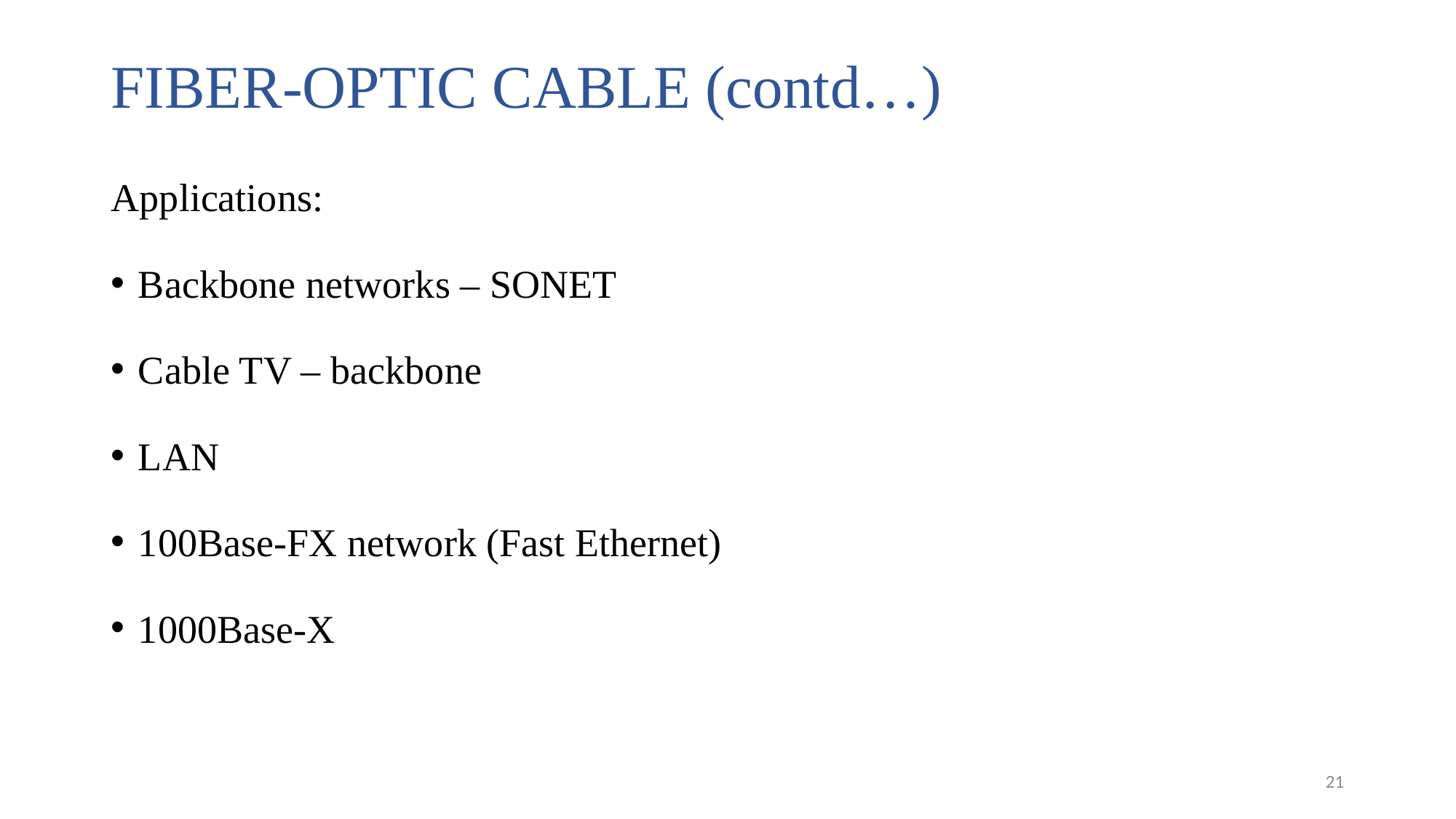

# FIBER-OPTIC CABLE (contd…)
Applications:
Backbone networks – SONET
Cable TV – backbone
LAN
100Base-FX network (Fast Ethernet)
1000Base-X

21